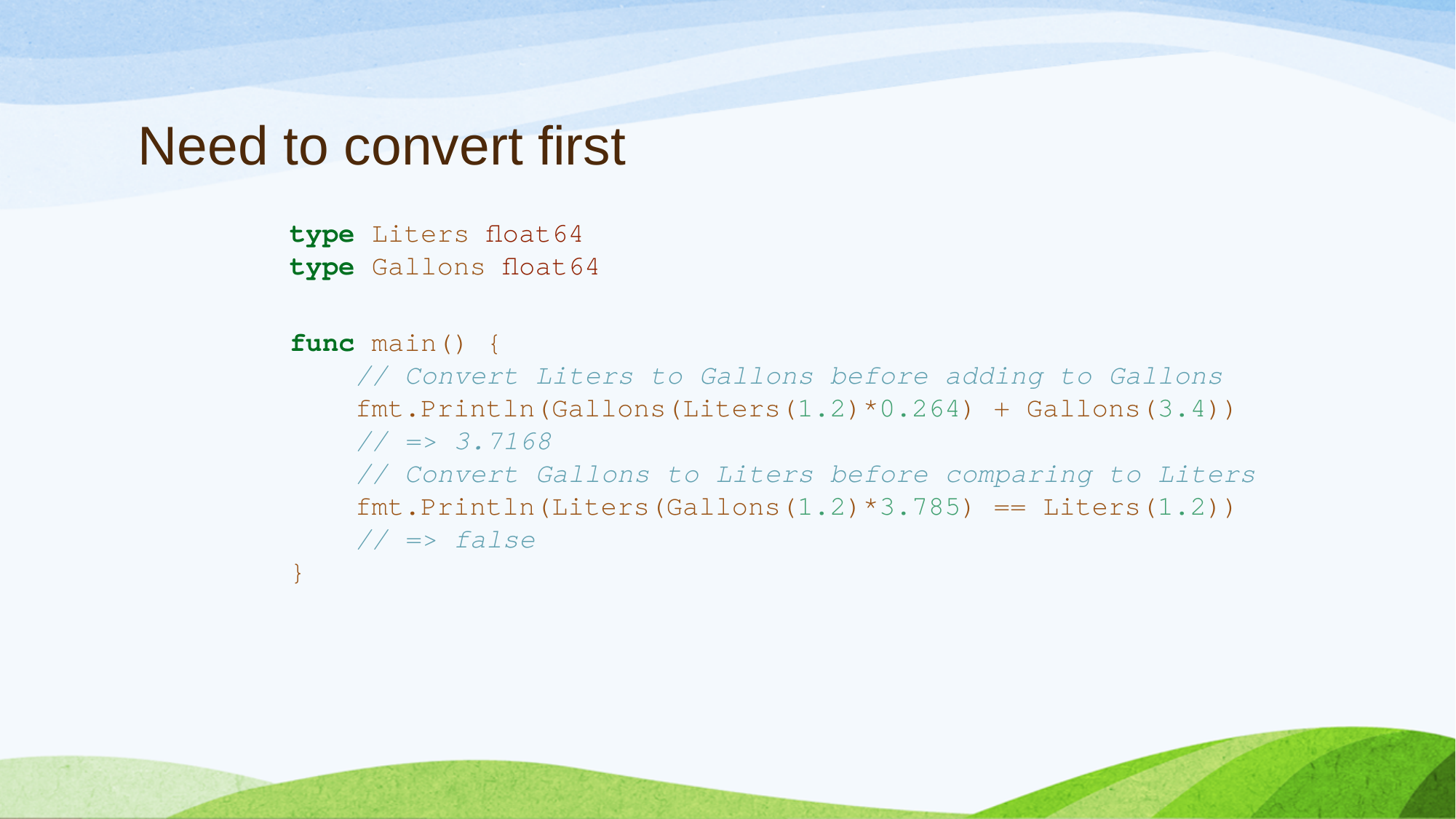

# Need to convert first
type Liters float64
type Gallons float64
func main() {
    // Convert Liters to Gallons before adding to Gallons
    fmt.Println(Gallons(Liters(1.2)*0.264) + Gallons(3.4))
    // => 3.7168
    // Convert Gallons to Liters before comparing to Liters
    fmt.Println(Liters(Gallons(1.2)*3.785) == Liters(1.2))
    // => false
}